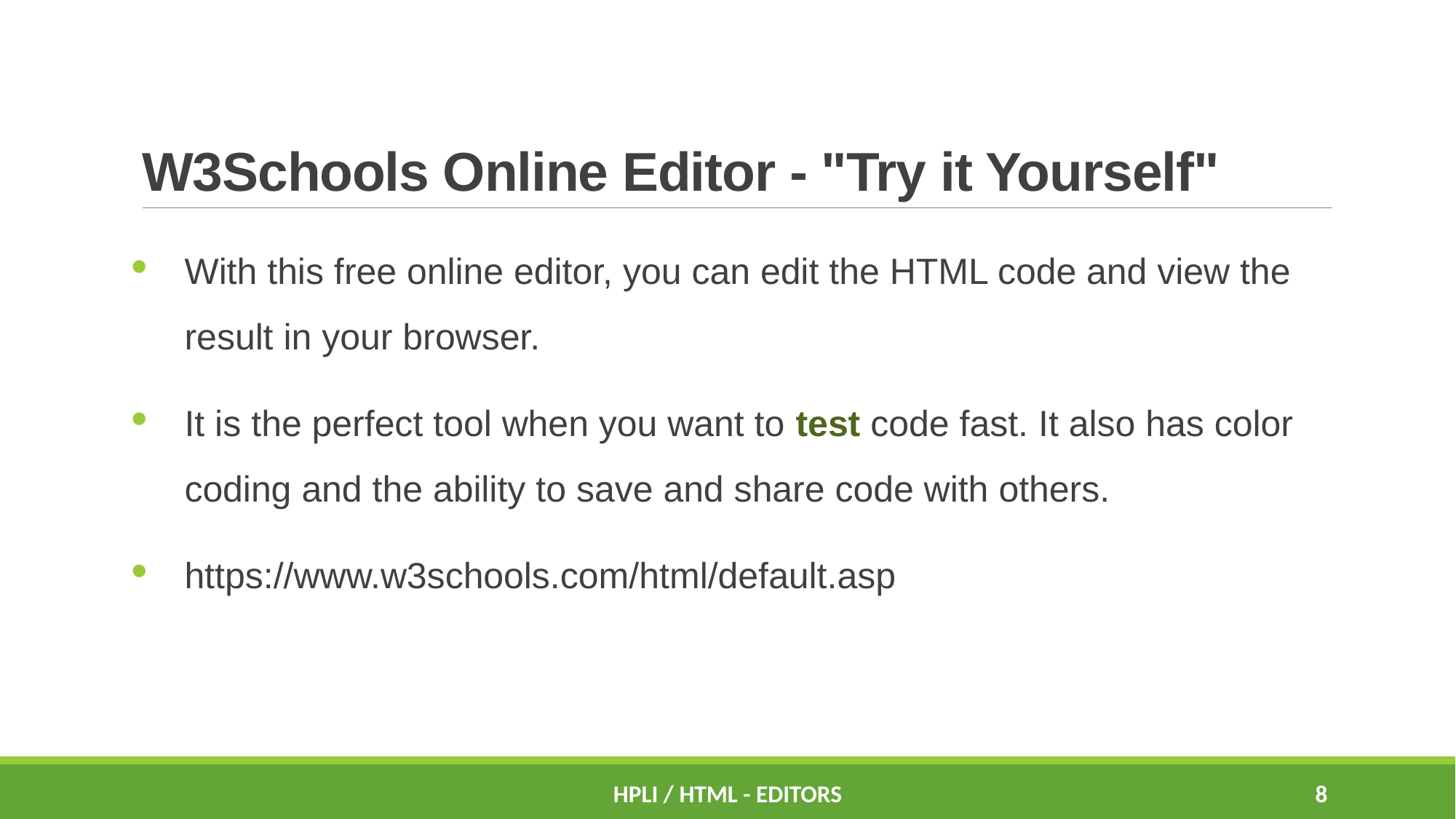

# W3Schools Online Editor - "Try it Yourself"
With this free online editor, you can edit the HTML code and view the result in your browser.
It is the perfect tool when you want to test code fast. It also has color coding and the ability to save and share code with others.
https://www.w3schools.com/html/default.asp

HPLI / HTML - Editors
8